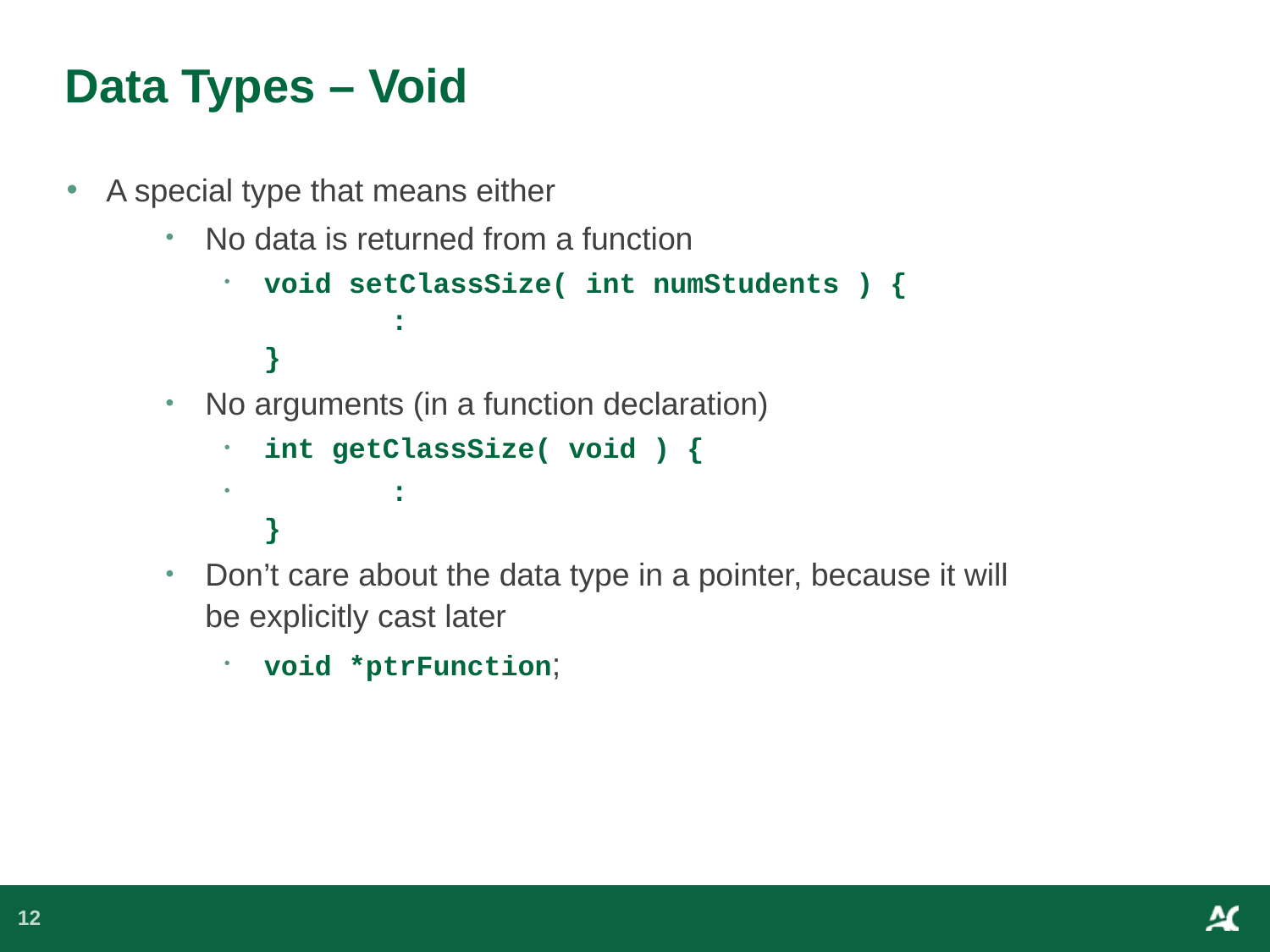

# Data Types – Void
A special type that means either
No data is returned from a function
void setClassSize( int numStudents ) {
	:
}
No arguments (in a function declaration)
int getClassSize( void ) {
	:
}
Don’t care about the data type in a pointer, because it will be explicitly cast later
void *ptrFunction;

12